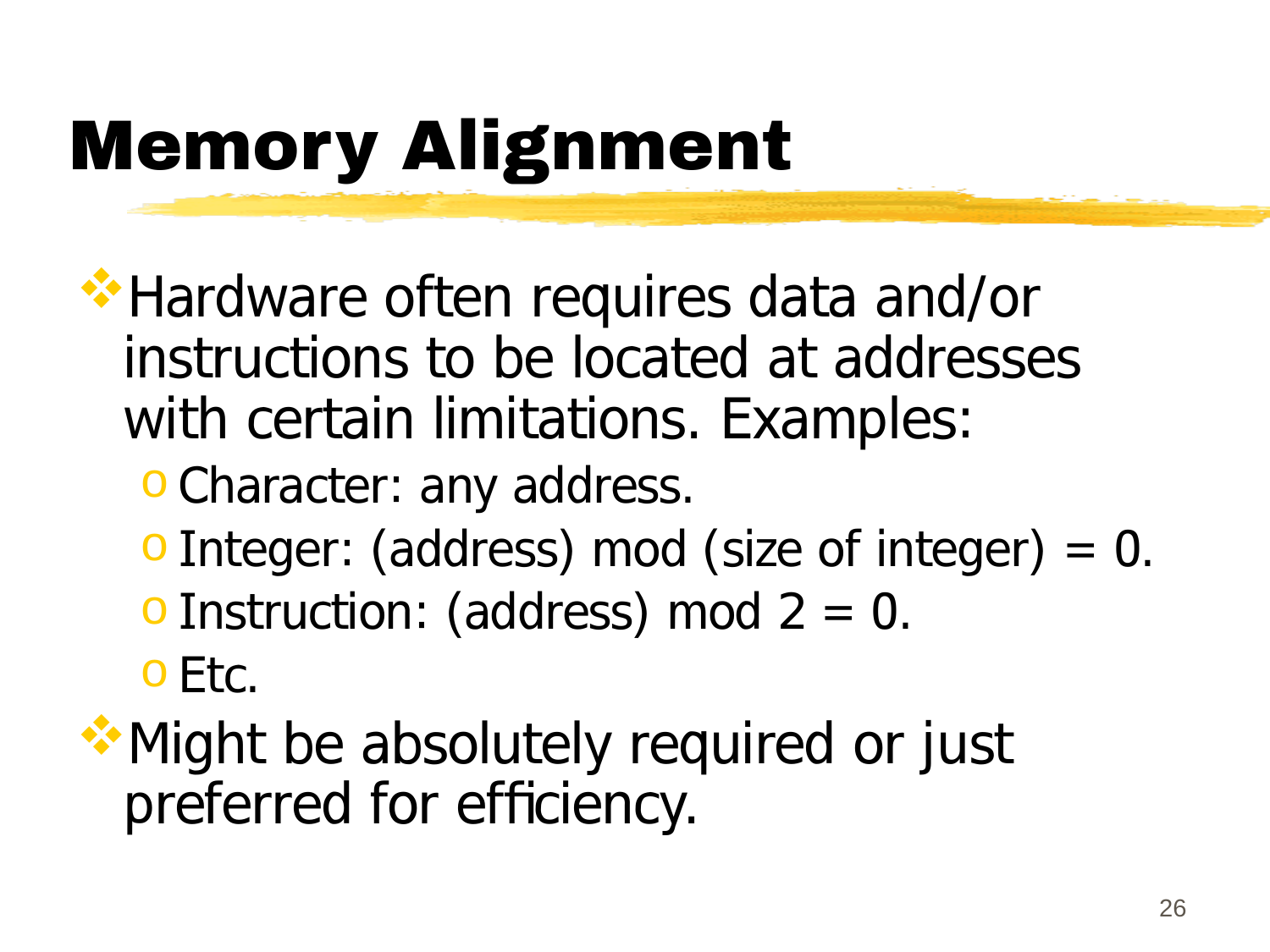

# Memory Alignment
Hardware often requires data and/or instructions to be located at addresses with certain limitations. Examples:
Character: any address.
Integer: (address) mod (size of integer) = 0.
Instruction: (address) mod 2 = 0.
Etc.
Might be absolutely required or just preferred for efficiency.
26